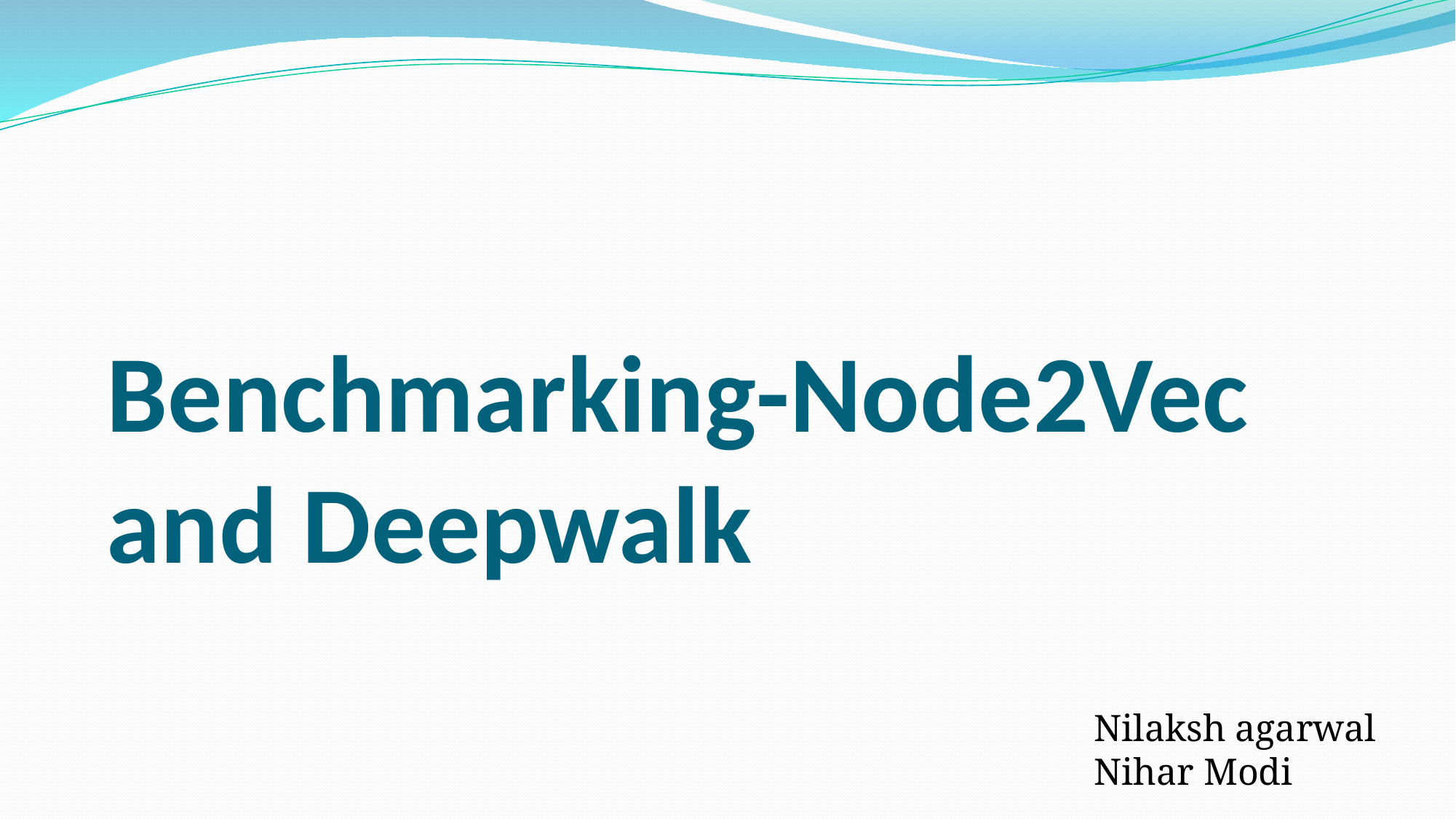

# Benchmarking-Node2Vec and Deepwalk

Nilaksh agarwal
Nihar Modi